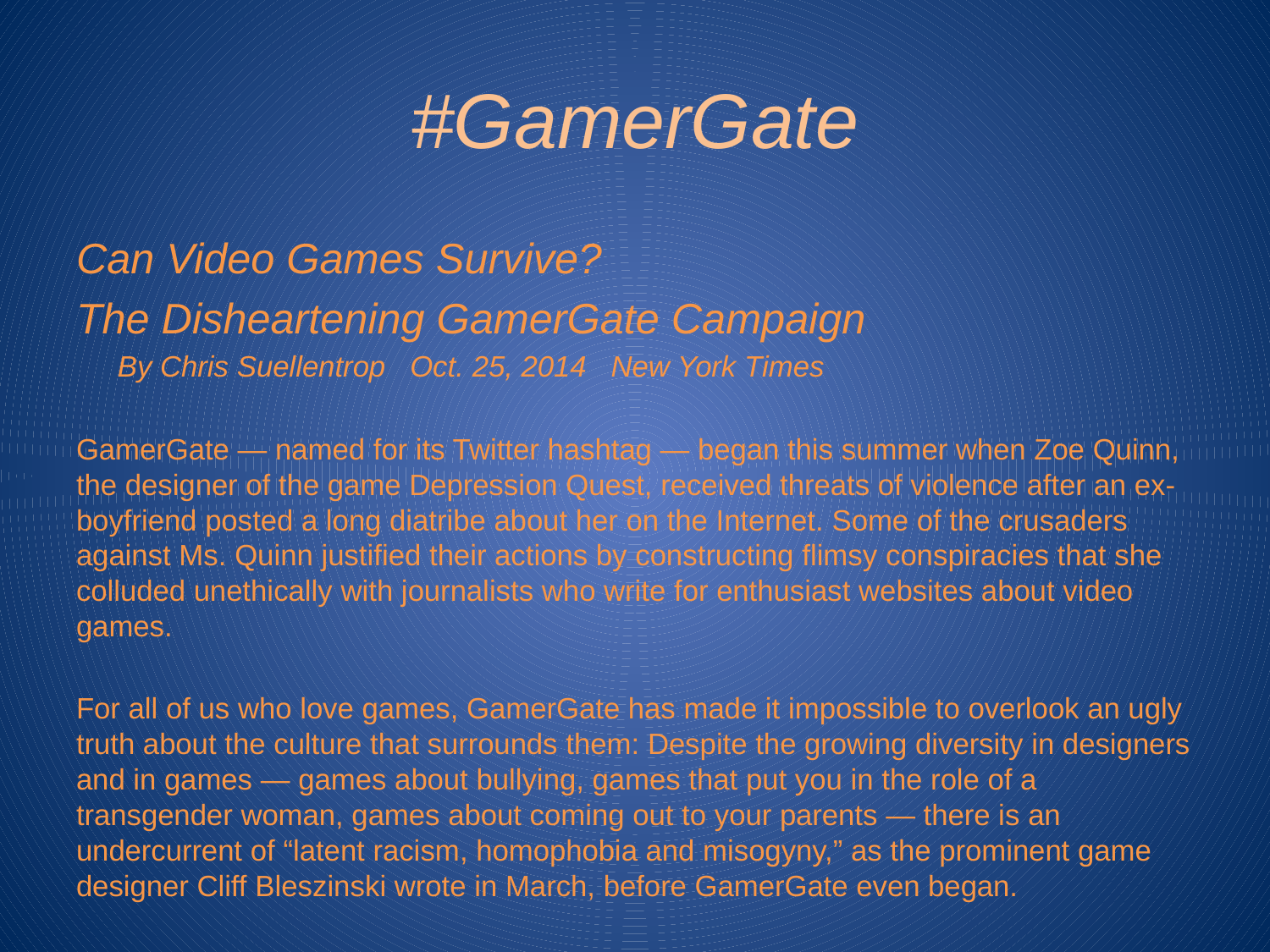

# #GamerGate
Can Video Games Survive?
The Disheartening GamerGate Campaign
     By Chris Suellentrop   Oct. 25, 2014   New York Times

GamerGate — named for its Twitter hashtag — began this summer when Zoe Quinn, the designer of the game Depression Quest, received threats of violence after an ex-boyfriend posted a long diatribe about her on the Internet. Some of the crusaders against Ms. Quinn justified their actions by constructing flimsy conspiracies that she colluded unethically with journalists who write for enthusiast websites about video games.

For all of us who love games, GamerGate has made it impossible to overlook an ugly truth about the culture that surrounds them: Despite the growing diversity in designers and in games — games about bullying, games that put you in the role of a transgender woman, games about coming out to your parents — there is an undercurrent of “latent racism, homophobia and misogyny,” as the prominent game designer Cliff Bleszinski wrote in March, before GamerGate even began.